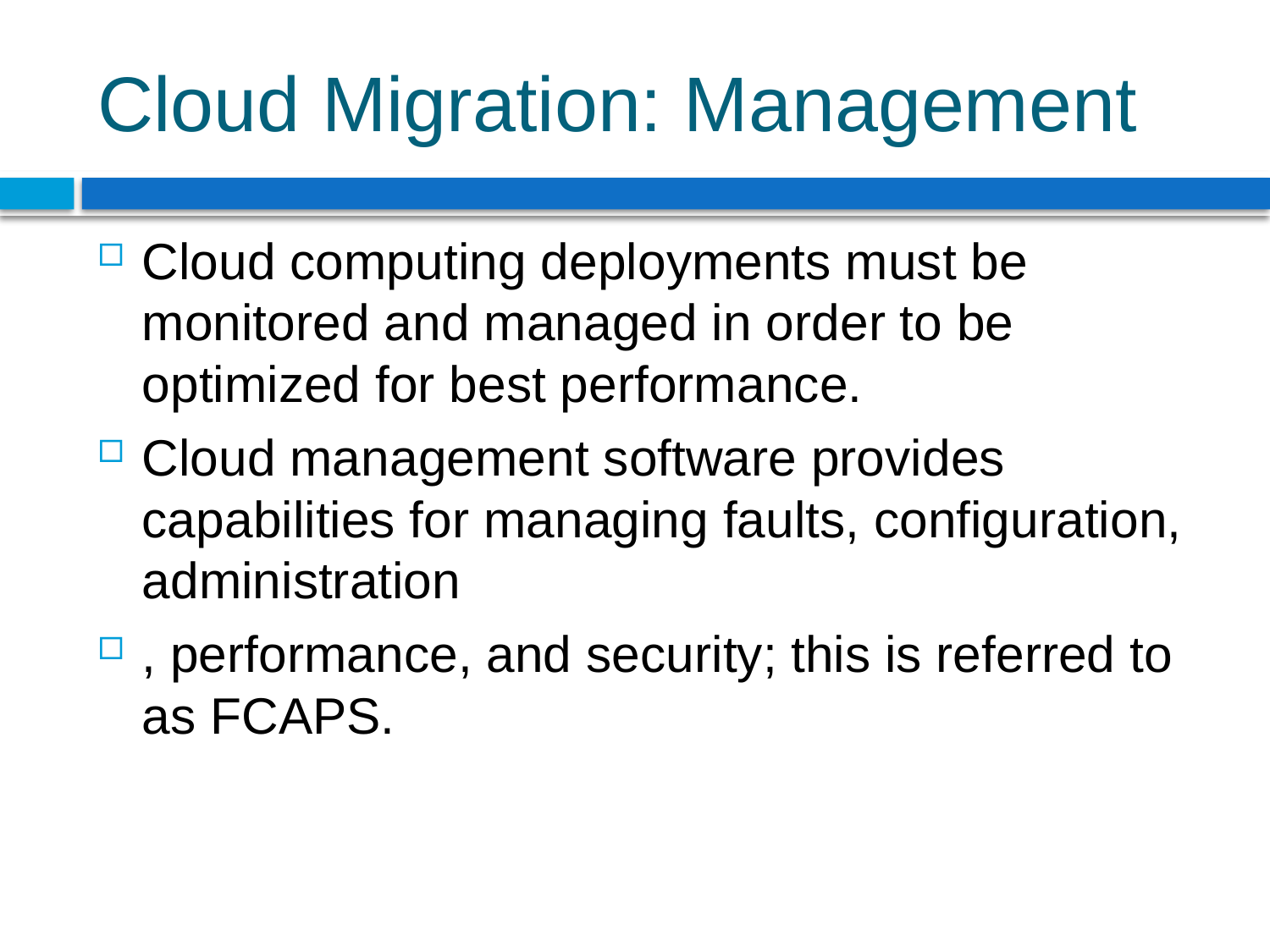

# Cloud Migration: Management
Cloud computing deployments must be monitored and managed in order to be optimized for best performance.
Cloud management software provides capabilities for managing faults, configuration, administration
, performance, and security; this is referred to as FCAPS.